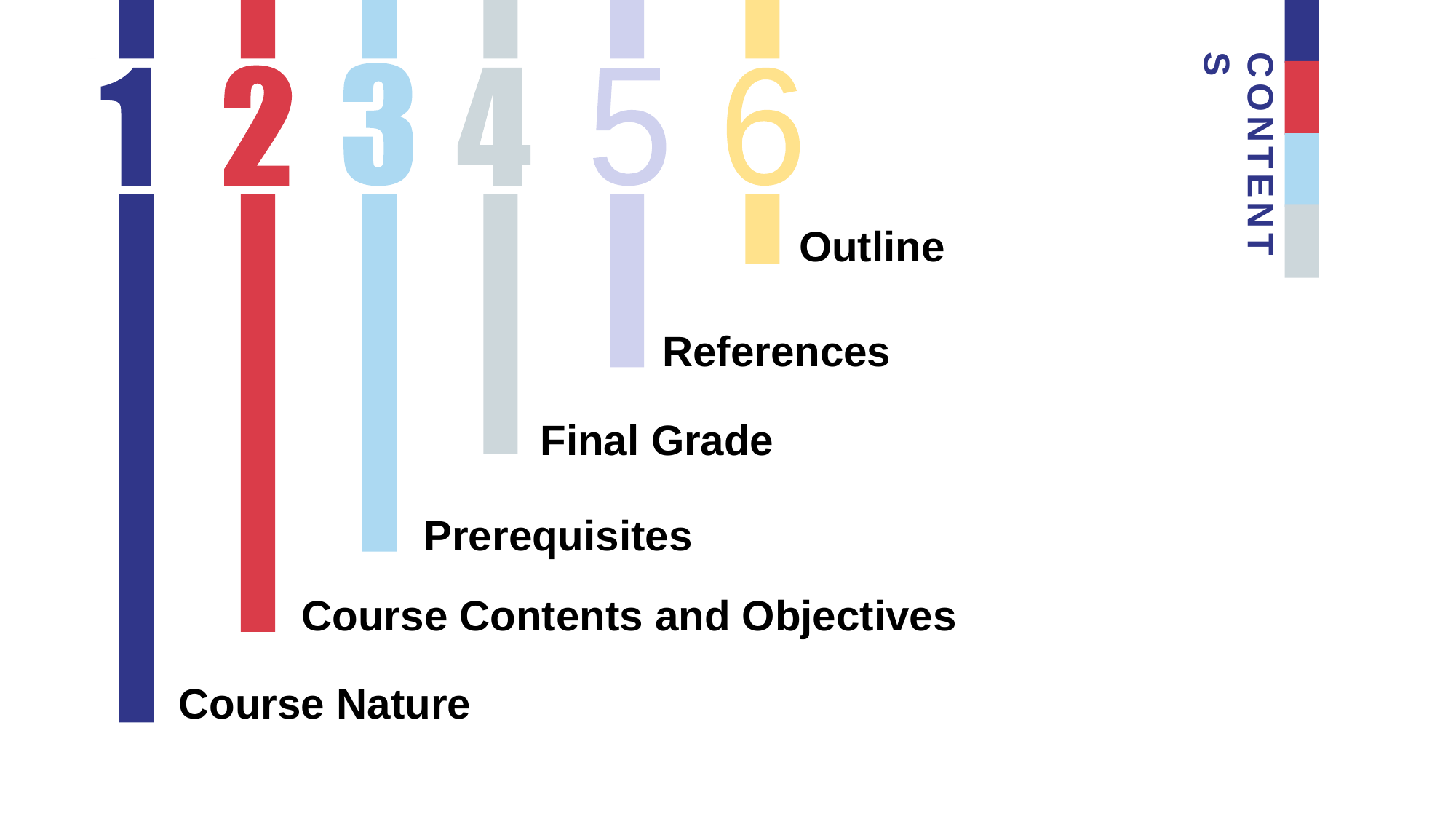

CONTENTS

Final Grade
Prerequisites
Course Contents and Objectives
Course Nature

6
5
Outline
References